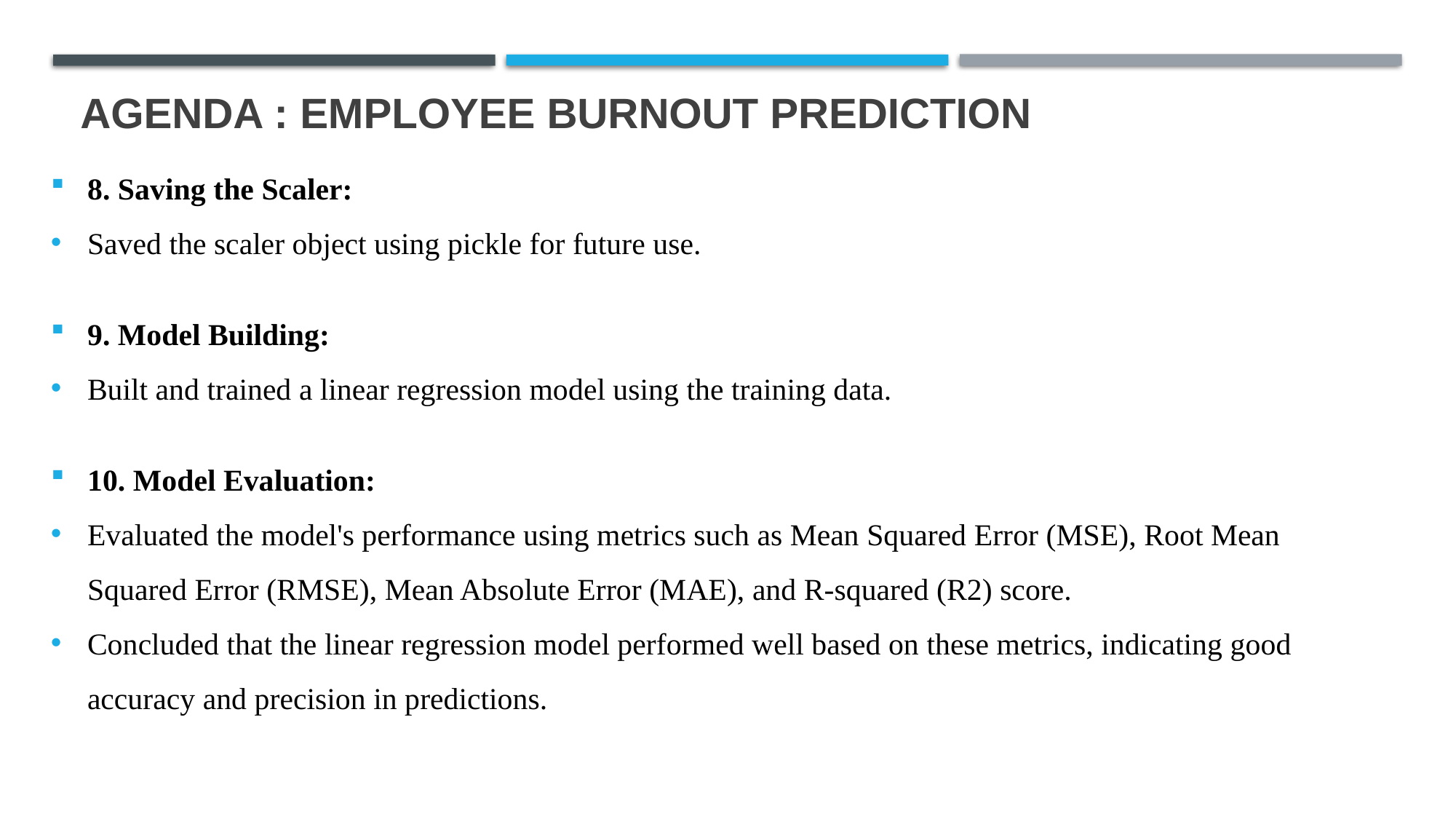

# AGENDA : employee burnout prediction
8. Saving the Scaler:
Saved the scaler object using pickle for future use.

9. Model Building:
Built and trained a linear regression model using the training data.

10. Model Evaluation:
Evaluated the model's performance using metrics such as Mean Squared Error (MSE), Root Mean Squared Error (RMSE), Mean Absolute Error (MAE), and R-squared (R2) score.
Concluded that the linear regression model performed well based on these metrics, indicating good accuracy and precision in predictions.